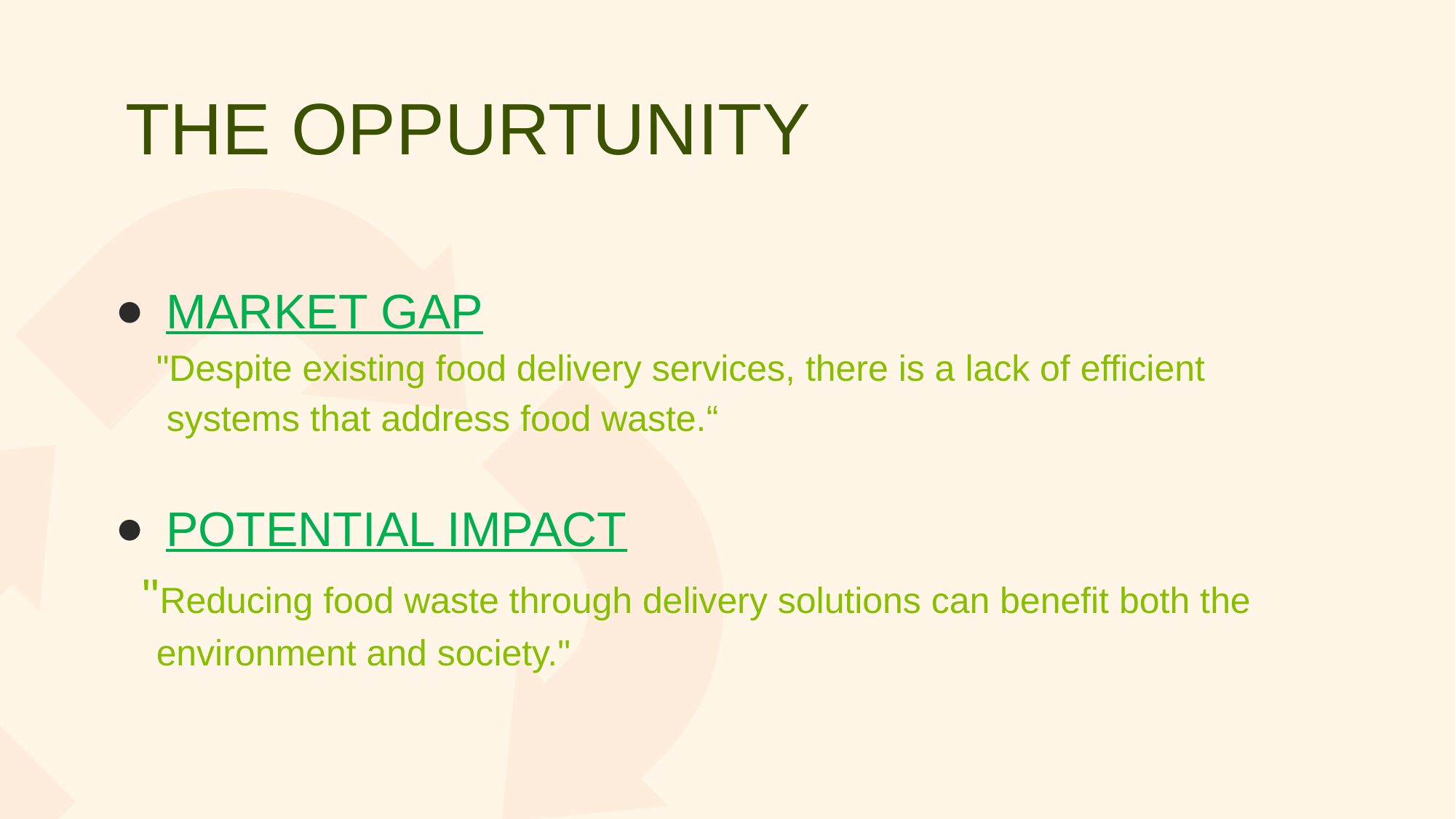

# THE OPPURTUNITY
MARKET GAP
    "Despite existing food delivery services, there is a lack of efficient
     systems that address food waste.“

POTENTIAL IMPACT
  "Reducing food waste through delivery solutions can benefit both the
    environment and society."